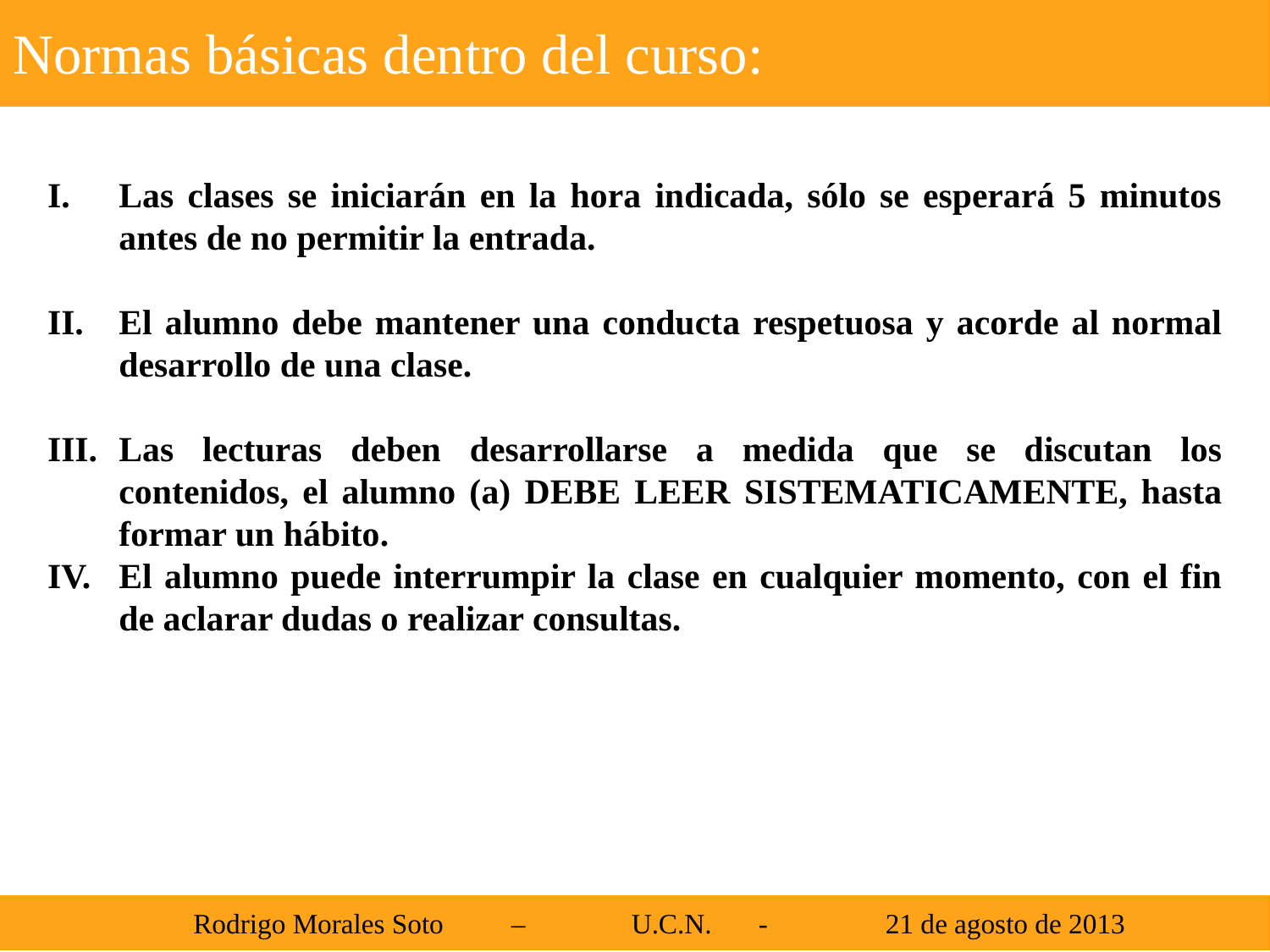

Normas básicas dentro del curso:
Las clases se iniciarán en la hora indicada, sólo se esperará 5 minutos antes de no permitir la entrada.

El alumno debe mantener una conducta respetuosa y acorde al normal desarrollo de una clase.

Las lecturas deben desarrollarse a medida que se discutan los contenidos, el alumno (a) DEBE LEER SISTEMATICAMENTE, hasta formar un hábito.
El alumno puede interrumpir la clase en cualquier momento, con el fin de aclarar dudas o realizar consultas.

          Rodrigo Morales Soto	 – 	U.C.N. 	-	21 de agosto de 2013